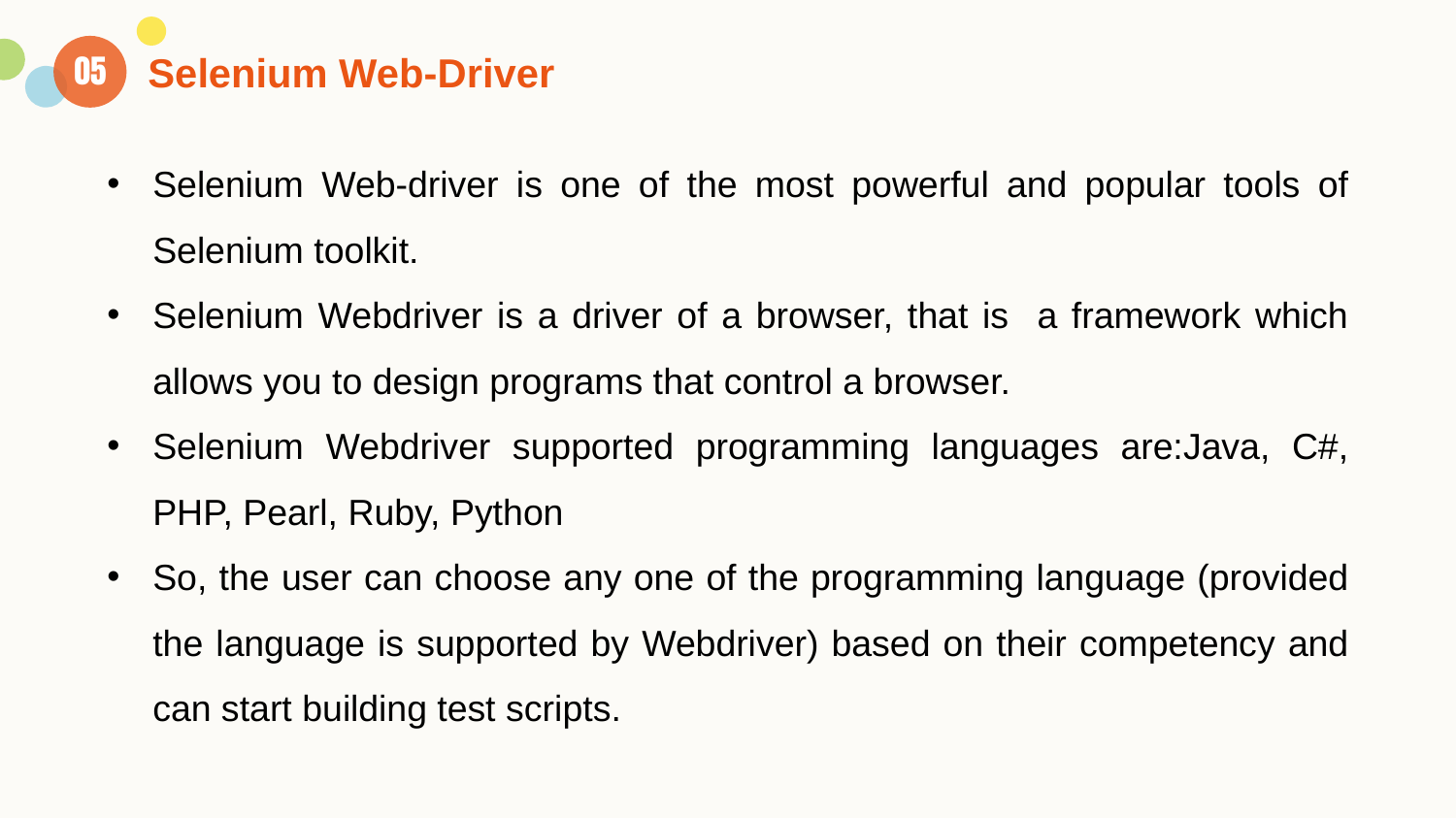

05
Selenium Web-Driver

Selenium Web-driver is one of the most powerful and popular tools of Selenium toolkit.
Selenium Webdriver is a driver of a browser, that is  a framework which allows you to design programs that control a browser.
Selenium Webdriver supported programming languages are:Java, C#, PHP, Pearl, Ruby, Python
So, the user can choose any one of the programming language (provided the language is supported by Webdriver) based on their competency and can start building test scripts.